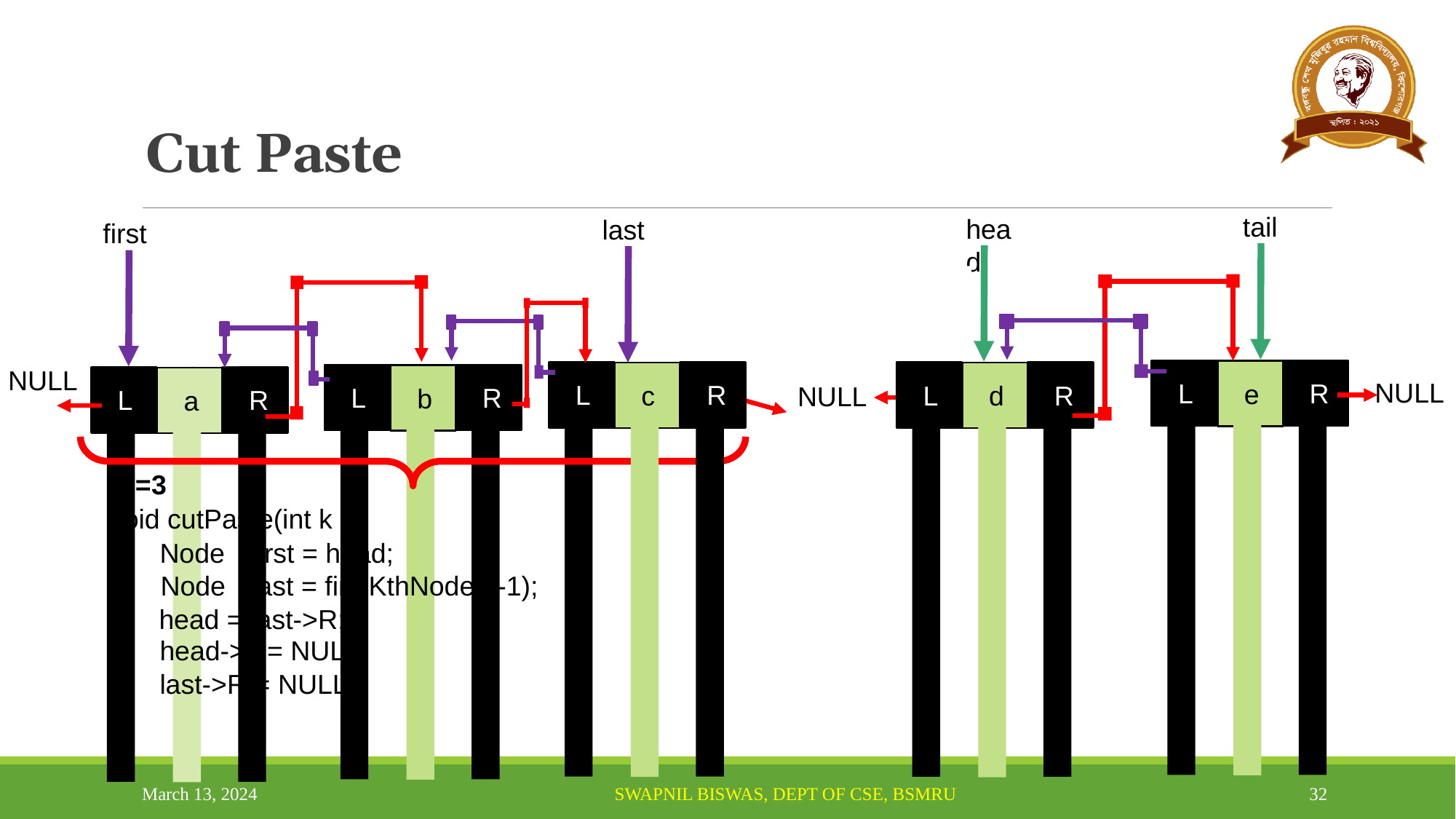

# Cut Paste

tail
head
last
first

head
temp

temp

temp

temp

NULL

L

R

e

L

R

L

R

c

d

L

R

b

L

R

a
NULL
NULL
k =3
void cutPaste(int k ){
}
Node  *first = head;
Node  *last = findKthNode(k-1);
head = last->R;
head->L = NULL;
last->R = NULL;
March 13, 2024
32